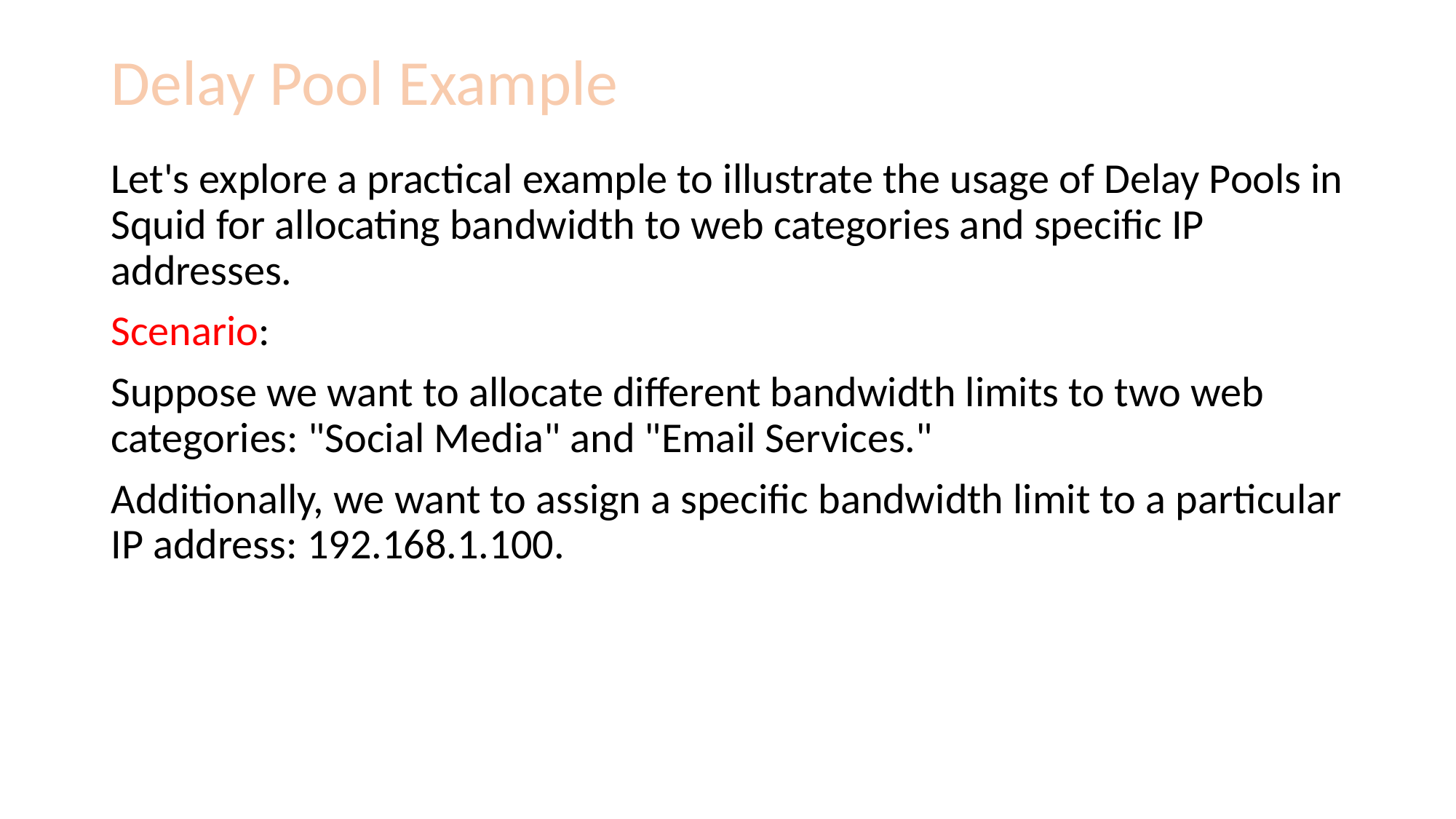

# Delay Pool Example
Let's explore a practical example to illustrate the usage of Delay Pools in Squid for allocating bandwidth to web categories and specific IP addresses.
Scenario:
Suppose we want to allocate different bandwidth limits to two web categories: "Social Media" and "Email Services."
Additionally, we want to assign a specific bandwidth limit to a particular IP address: 192.168.1.100.